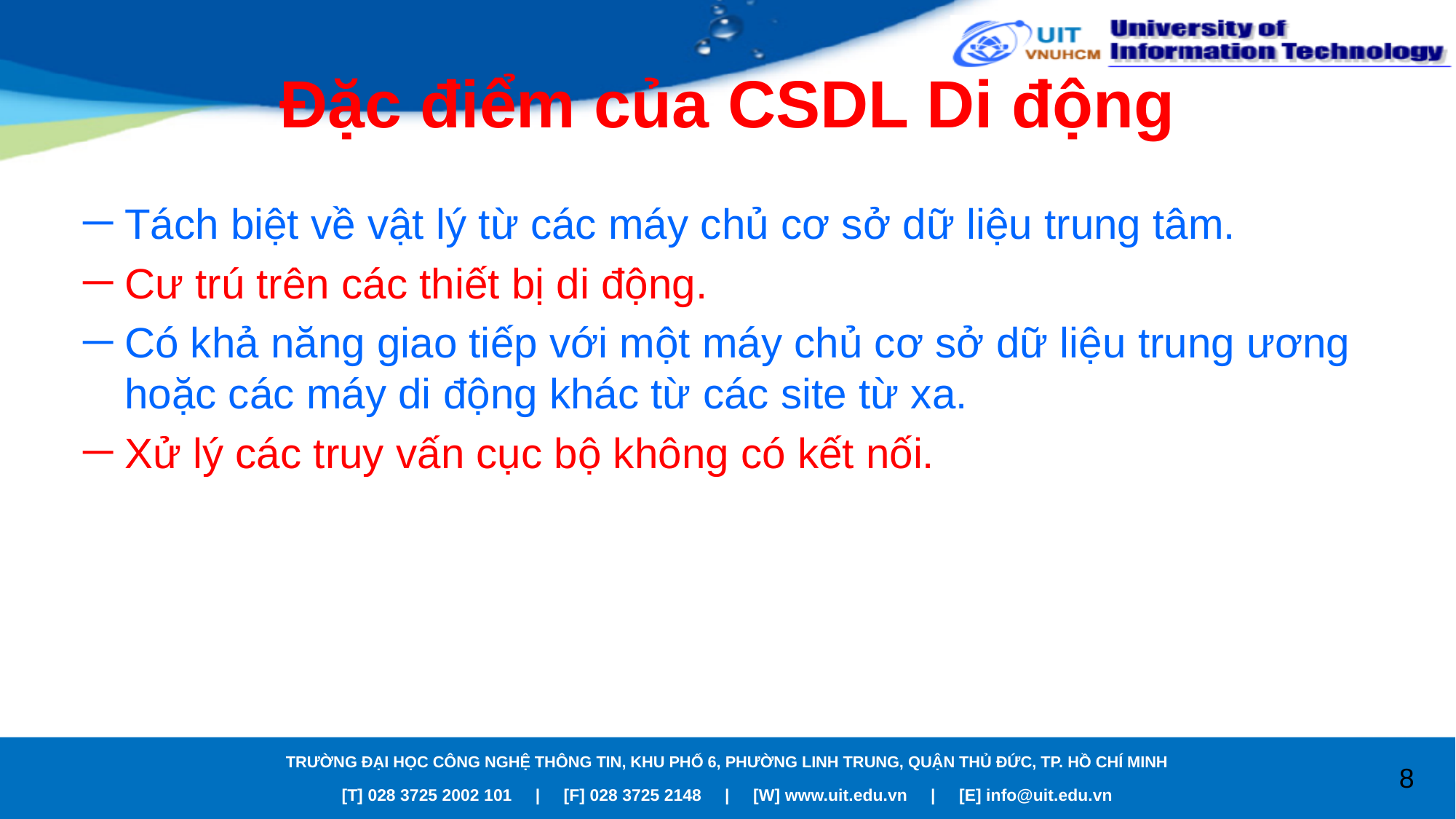

# Đặc điểm của CSDL Di động
Tách biệt về vật lý từ các máy chủ cơ sở dữ liệu trung tâm.
Cư trú trên các thiết bị di động.
Có khả năng giao tiếp với một máy chủ cơ sở dữ liệu trung ương hoặc các máy di động khác từ các site từ xa.
Xử lý các truy vấn cục bộ không có kết nối.